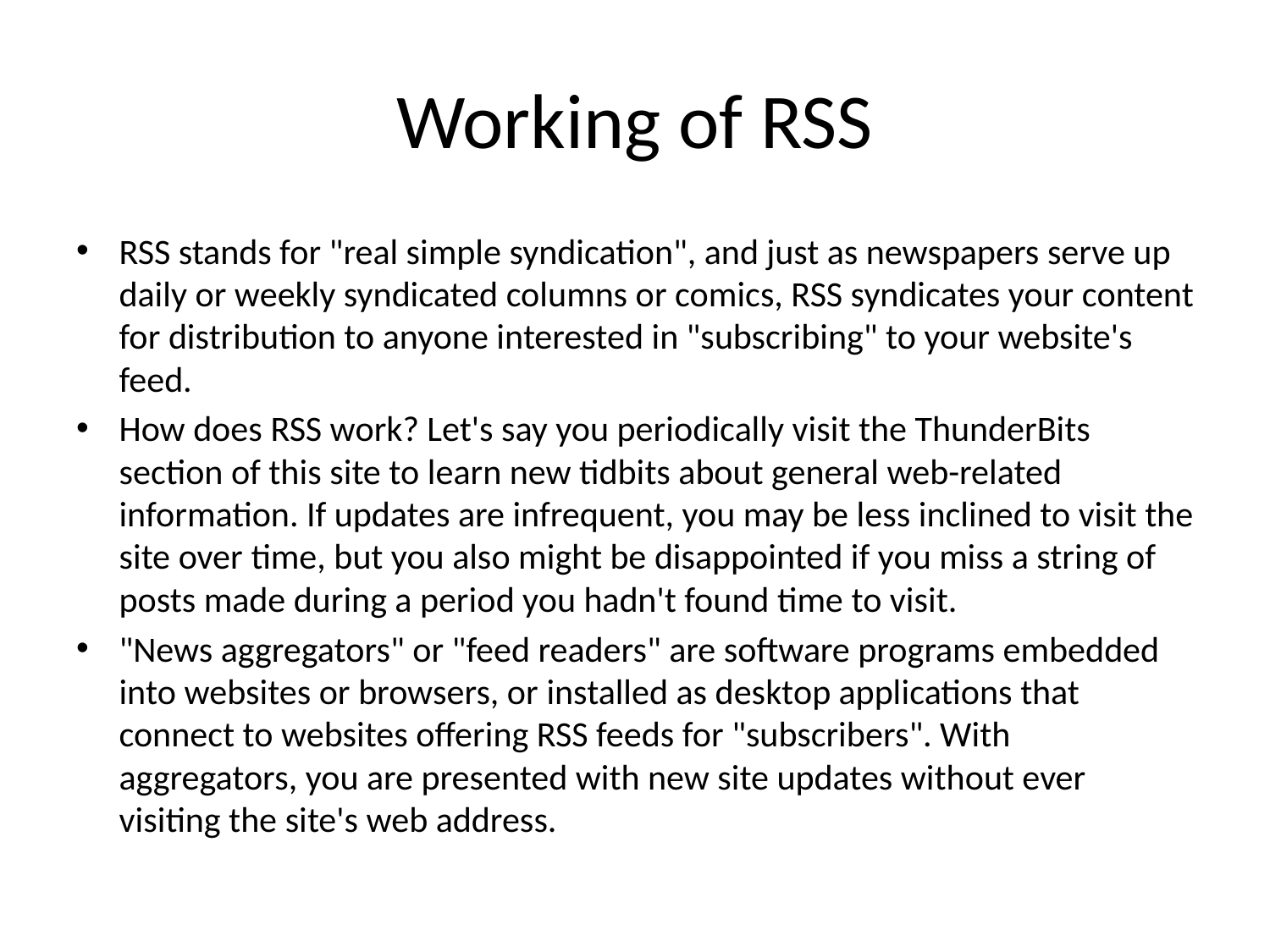

# Working of RSS
RSS stands for "real simple syndication", and just as newspapers serve up daily or weekly syndicated columns or comics, RSS syndicates your content for distribution to anyone interested in "subscribing" to your website's feed.
How does RSS work? Let's say you periodically visit the ThunderBits section of this site to learn new tidbits about general web-related information. If updates are infrequent, you may be less inclined to visit the site over time, but you also might be disappointed if you miss a string of posts made during a period you hadn't found time to visit.
"News aggregators" or "feed readers" are software programs embedded into websites or browsers, or installed as desktop applications that connect to websites offering RSS feeds for "subscribers". With aggregators, you are presented with new site updates without ever visiting the site's web address.